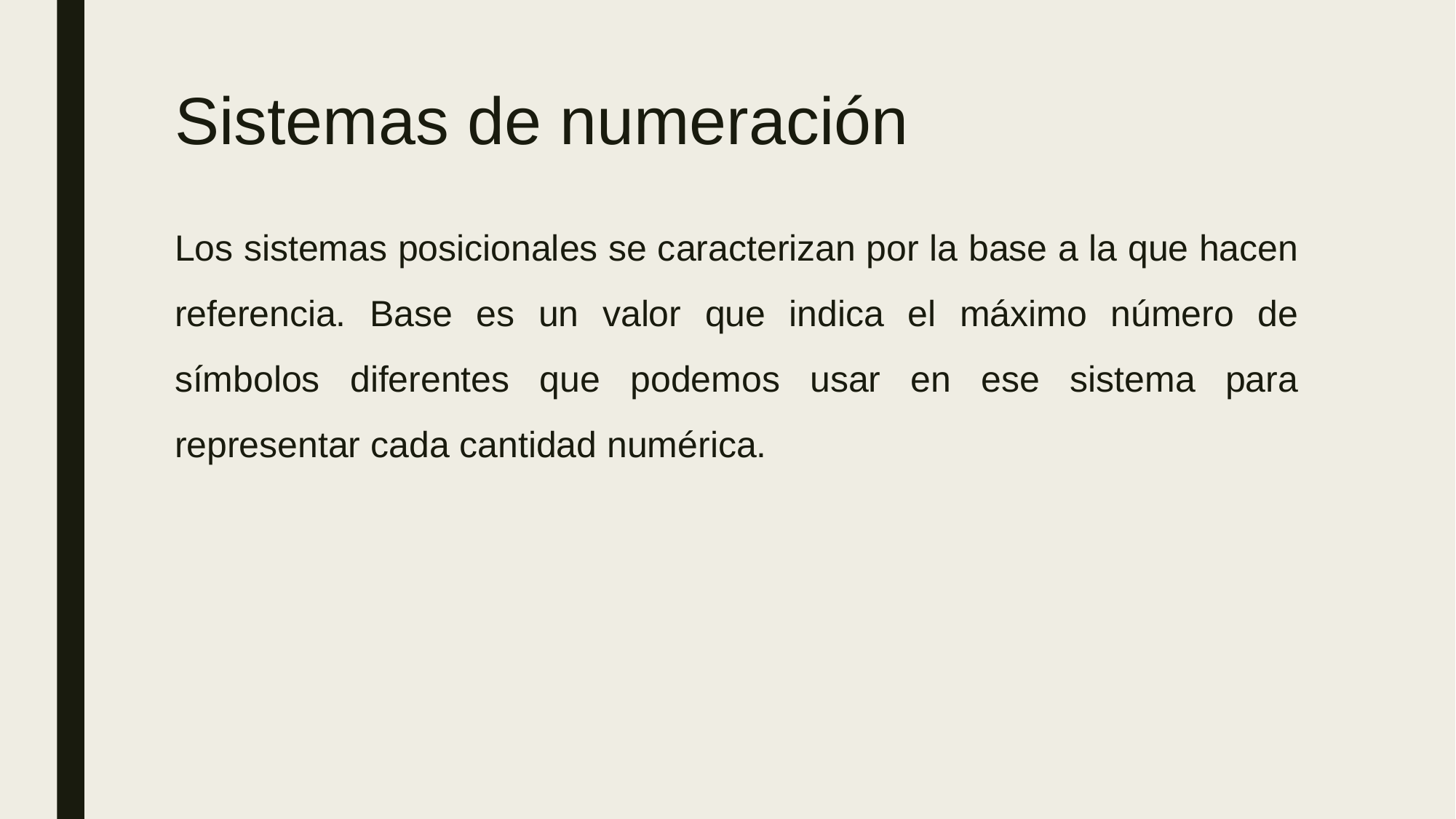

# Sistemas de numeración
Los sistemas posicionales se caracterizan por la base a la que hacen referencia. Base es un valor que indica el máximo número de símbolos diferentes que podemos usar en ese sistema para representar cada cantidad numérica.